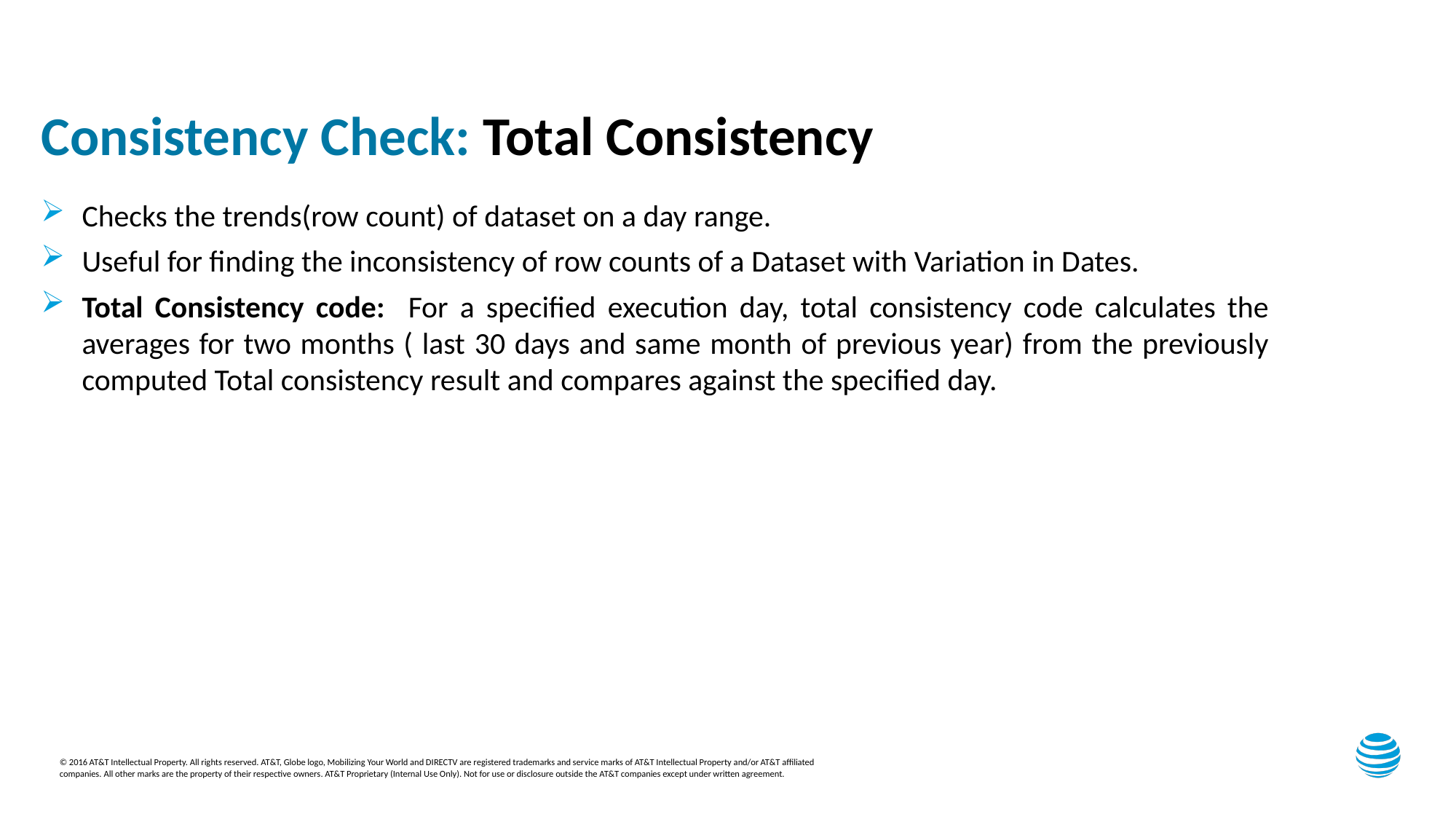

# Consistency Check: Total Consistency
Checks the trends(row count) of dataset on a day range.
Useful for finding the inconsistency of row counts of a Dataset with Variation in Dates.
Total Consistency code:  For a specified execution day, total consistency code calculates the averages for two months ( last 30 days and same month of previous year) from the previously computed Total consistency result and compares against the specified day.